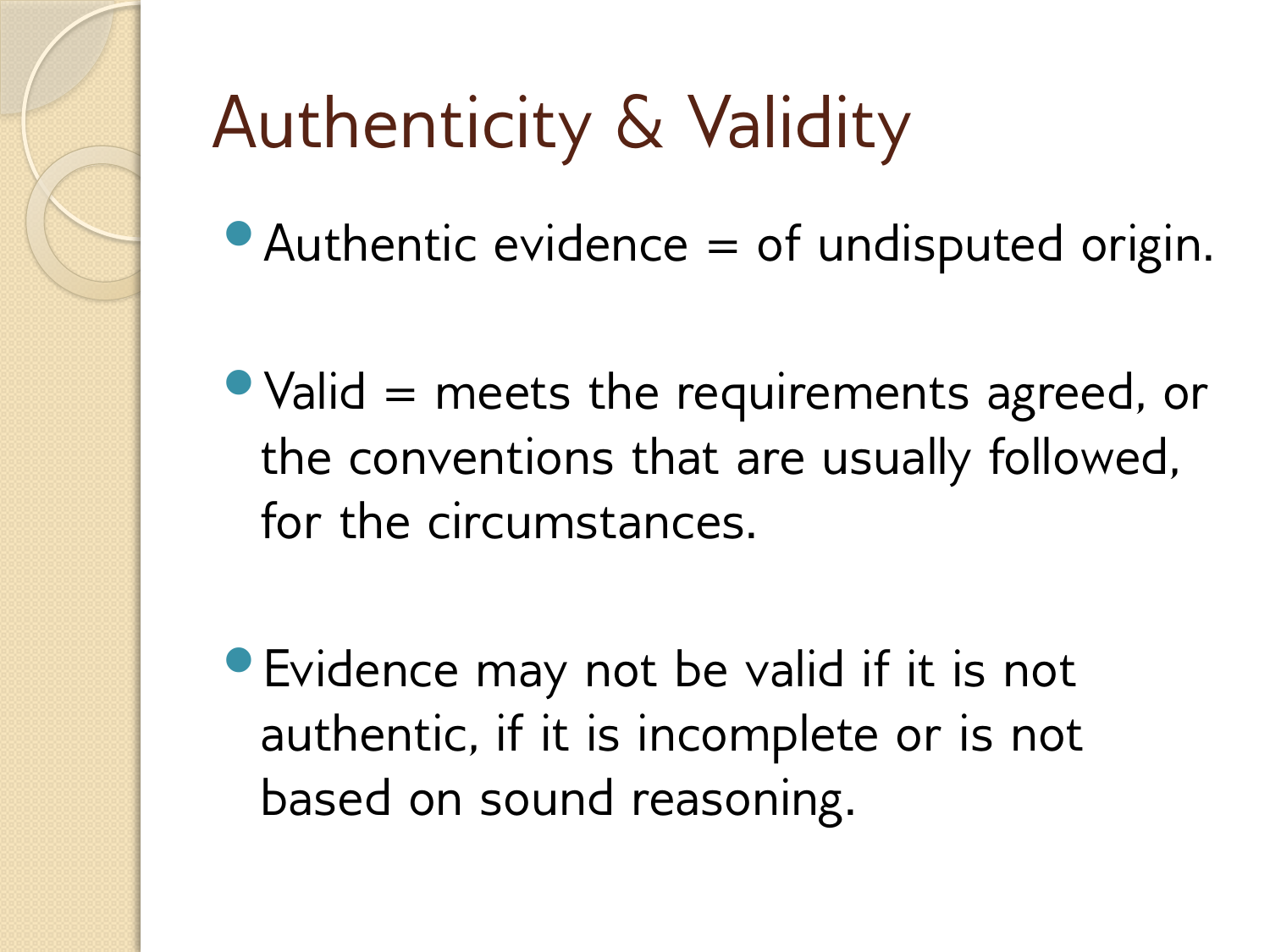

# Authenticity & Validity
Authentic evidence = of undisputed origin.

Valid = meets the requirements agreed, or the conventions that are usually followed, for the circumstances.

Evidence may not be valid if it is not authentic, if it is incomplete or is not based on sound reasoning.